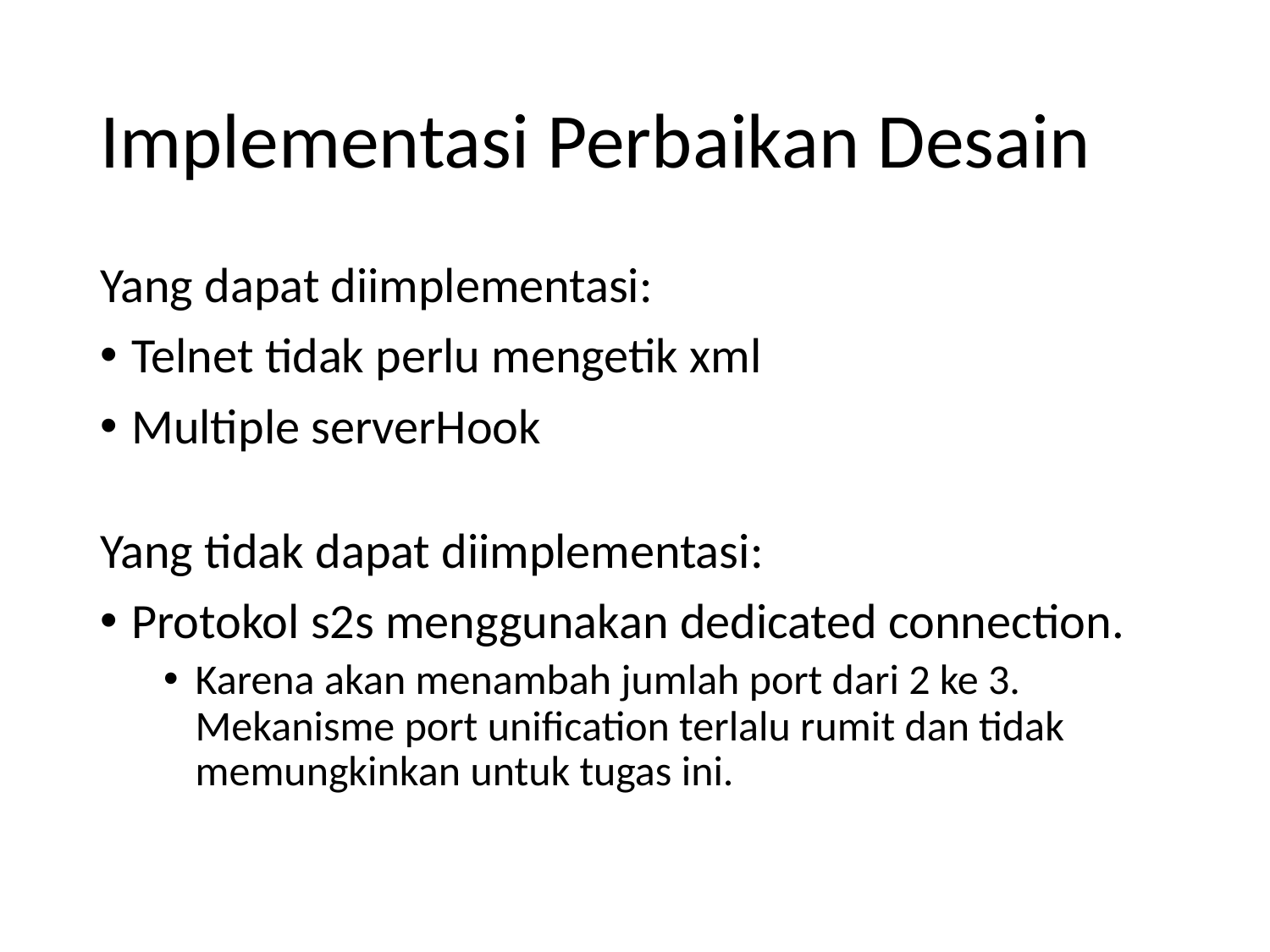

# Implementasi Perbaikan Desain
Yang dapat diimplementasi:
Telnet tidak perlu mengetik xml
Multiple serverHook
Yang tidak dapat diimplementasi:
Protokol s2s menggunakan dedicated connection.
Karena akan menambah jumlah port dari 2 ke 3. Mekanisme port unification terlalu rumit dan tidak memungkinkan untuk tugas ini.